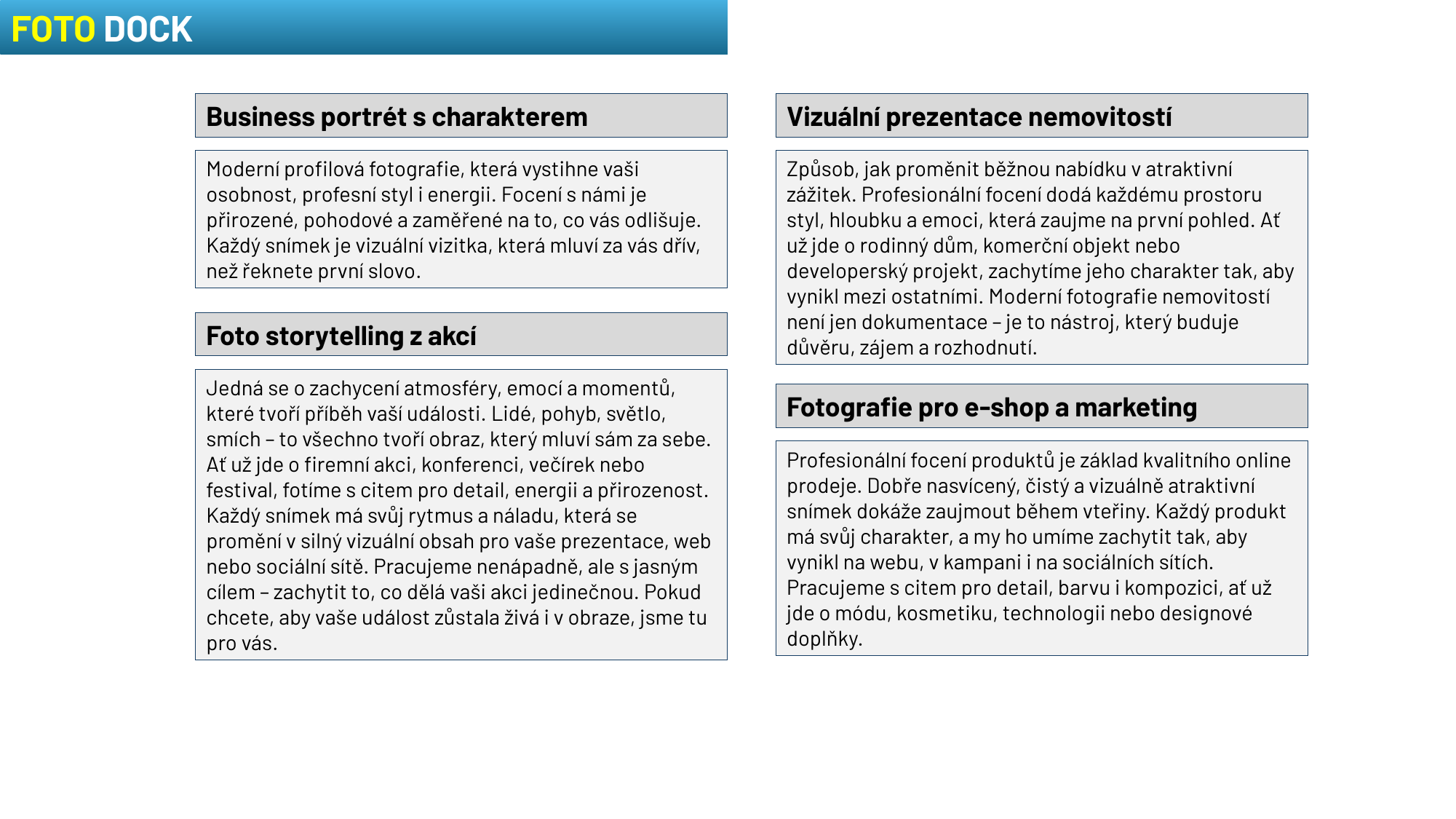

FOTO DOCK
Business portrét s charakterem
Vizuální prezentace nemovitostí
Moderní profilová fotografie, která vystihne vaši osobnost, profesní styl i energii. Focení s námi je přirozené, pohodové a zaměřené na to, co vás odlišuje. Každý snímek je vizuální vizitka, která mluví za vás dřív, než řeknete první slovo.
Způsob, jak proměnit běžnou nabídku v atraktivní zážitek. Profesionální focení dodá každému prostoru styl, hloubku a emoci, která zaujme na první pohled. Ať už jde o rodinný dům, komerční objekt nebo developerský projekt, zachytíme jeho charakter tak, aby vynikl mezi ostatními. Moderní fotografie nemovitostí není jen dokumentace – je to nástroj, který buduje důvěru, zájem a rozhodnutí.
Foto storytelling z akcí
Jedná se o zachycení atmosféry, emocí a momentů, které tvoří příběh vaší události. Lidé, pohyb, světlo, smích – to všechno tvoří obraz, který mluví sám za sebe. Ať už jde o firemní akci, konferenci, večírek nebo festival, fotíme s citem pro detail, energii a přirozenost. Každý snímek má svůj rytmus a náladu, která se promění v silný vizuální obsah pro vaše prezentace, web nebo sociální sítě. Pracujeme nenápadně, ale s jasným cílem – zachytit to, co dělá vaši akci jedinečnou. Pokud chcete, aby vaše událost zůstala živá i v obraze, jsme tu pro vás.
Fotografie pro e‑shop a marketing
Profesionální focení produktů je základ kvalitního online prodeje. Dobře nasvícený, čistý a vizuálně atraktivní snímek dokáže zaujmout během vteřiny. Každý produkt má svůj charakter, a my ho umíme zachytit tak, aby vynikl na webu, v kampani i na sociálních sítích. Pracujeme s citem pro detail, barvu i kompozici, ať už jde o módu, kosmetiku, technologii nebo designové doplňky.